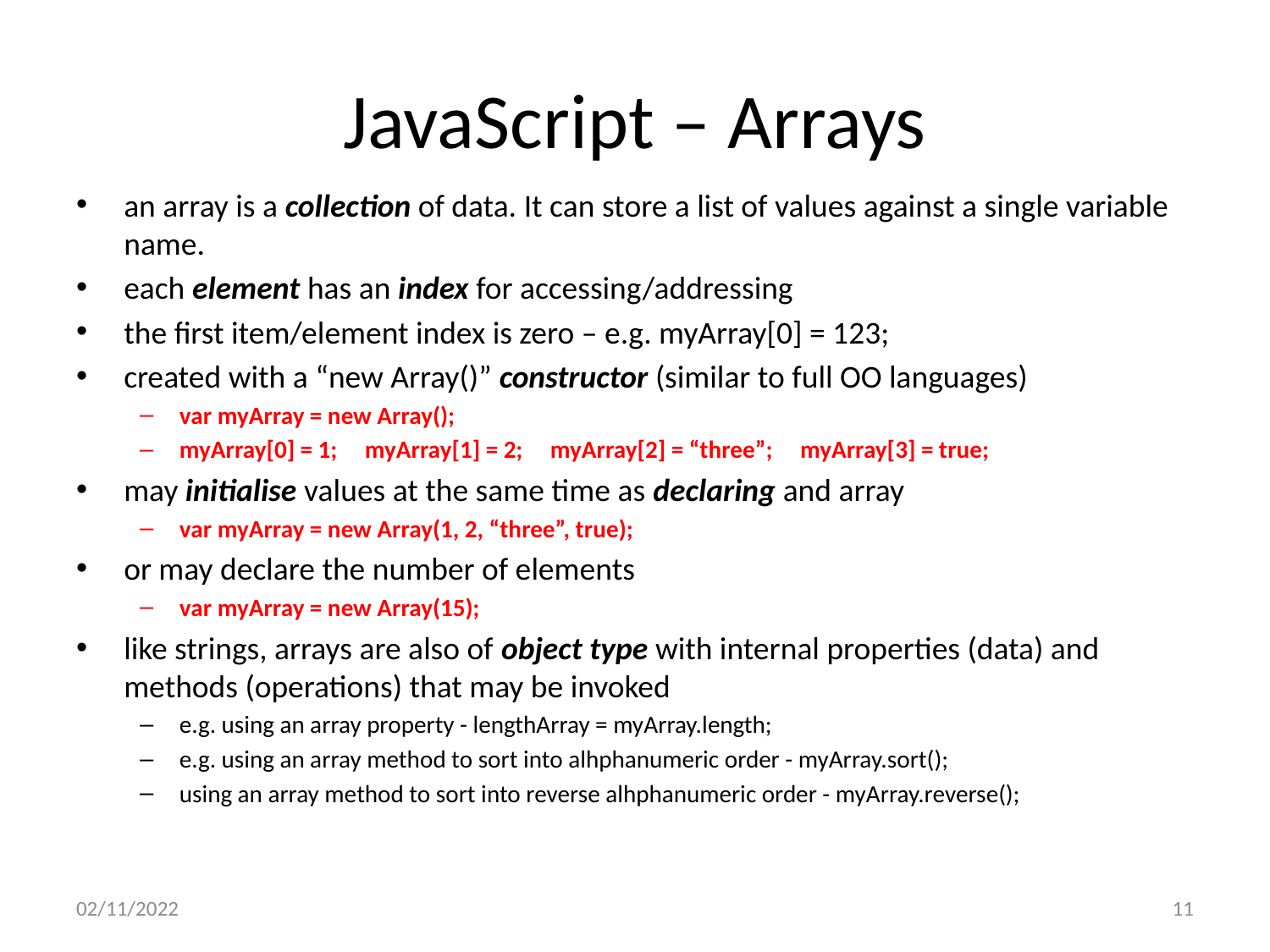

# JavaScript – Arrays
an array is a collection of data. It can store a list of values against a single variable name.
each element has an index for accessing/addressing
the first item/element index is zero – e.g. myArray[0] = 123;
created with a “new Array()” constructor (similar to full OO languages)
var myArray = new Array();
myArray[0] = 1;     myArray[1] = 2;     myArray[2] = “three”;     myArray[3] = true;
may initialise values at the same time as declaring and array
var myArray = new Array(1, 2, “three”, true);
or may declare the number of elements
var myArray = new Array(15);
like strings, arrays are also of object type with internal properties (data) and methods (operations) that may be invoked
e.g. using an array property - lengthArray = myArray.length;
e.g. using an array method to sort into alhphanumeric order - myArray.sort();
using an array method to sort into reverse alhphanumeric order - myArray.reverse();
02/11/2022
11